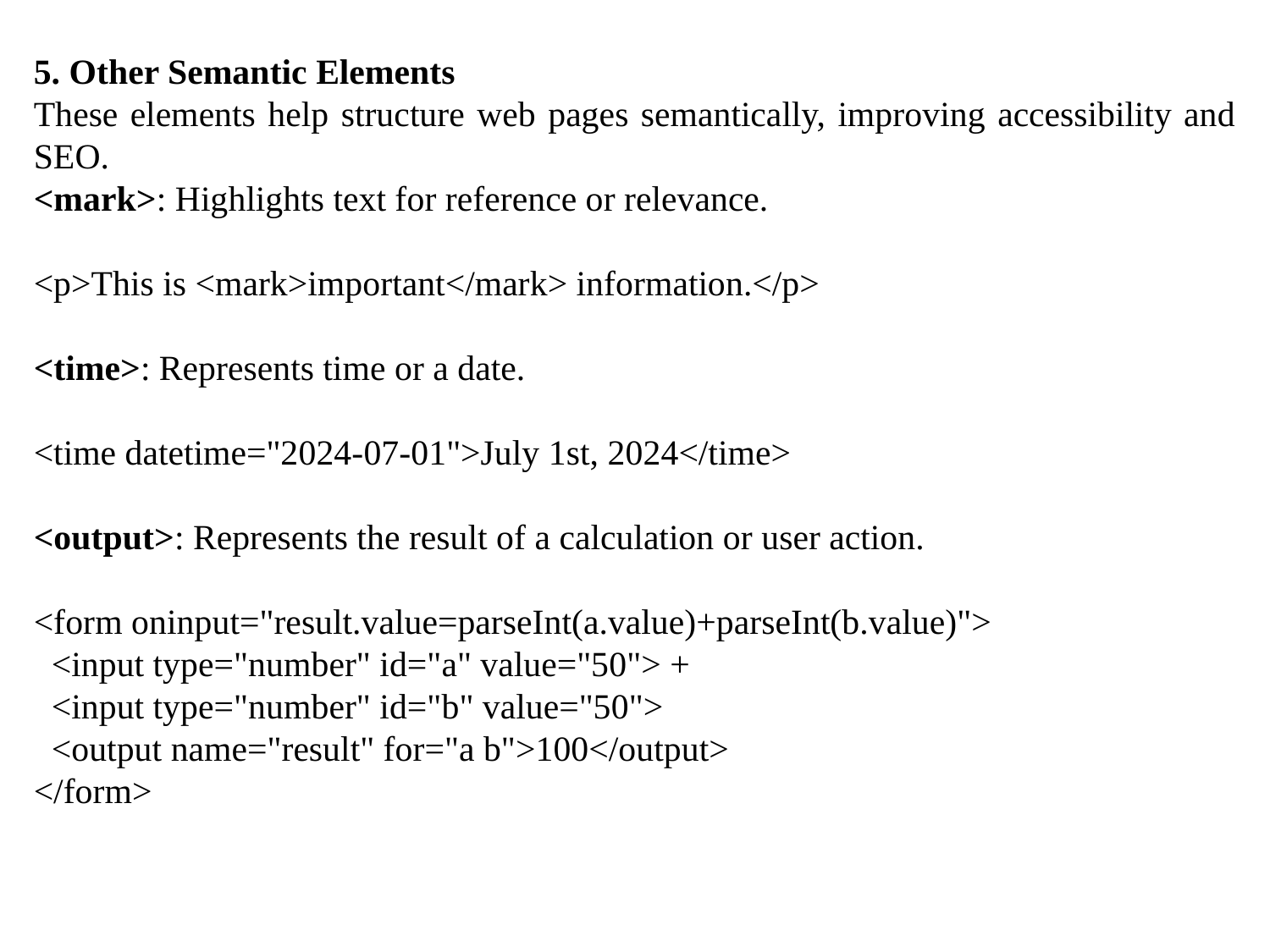

5. Other Semantic Elements
These elements help structure web pages semantically, improving accessibility and SEO.
<mark>: Highlights text for reference or relevance.

<p>This is <mark>important</mark> information.</p>

<time>: Represents time or a date.

<time datetime="2024-07-01">July 1st, 2024</time>

<output>: Represents the result of a calculation or user action.

<form oninput="result.value=parseInt(a.value)+parseInt(b.value)">
  <input type="number" id="a" value="50"> +
  <input type="number" id="b" value="50">
  <output name="result" for="a b">100</output>
</form>